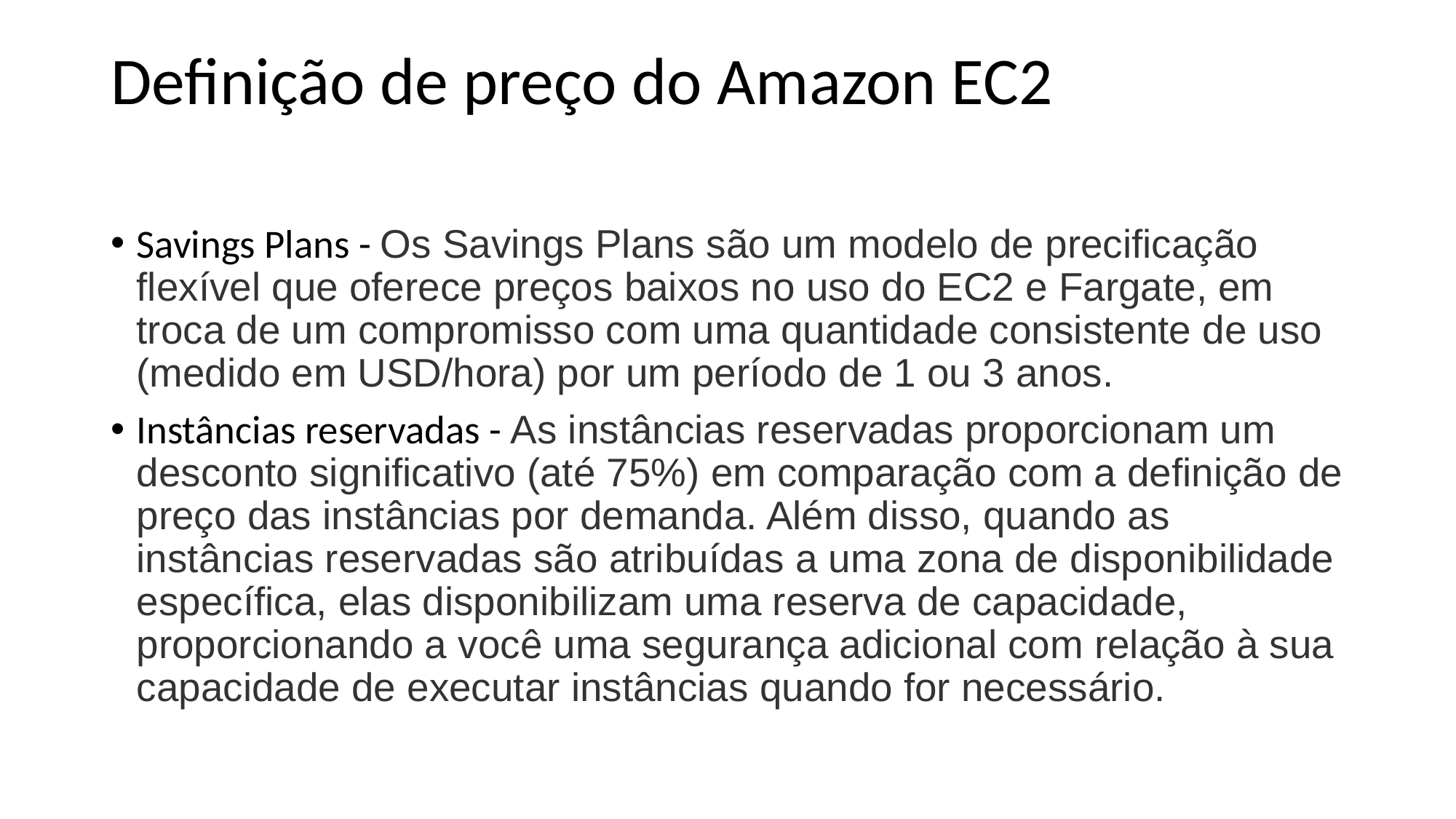

# Definição de preço do Amazon EC2
Savings Plans - Os Savings Plans são um modelo de precificação flexível que oferece preços baixos no uso do EC2 e Fargate, em troca de um compromisso com uma quantidade consistente de uso (medido em USD/hora) por um período de 1 ou 3 anos.
Instâncias reservadas - As instâncias reservadas proporcionam um desconto significativo (até 75%) em comparação com a definição de preço das instâncias por demanda. Além disso, quando as instâncias reservadas são atribuídas a uma zona de disponibilidade específica, elas disponibilizam uma reserva de capacidade, proporcionando a você uma segurança adicional com relação à sua capacidade de executar instâncias quando for necessário.